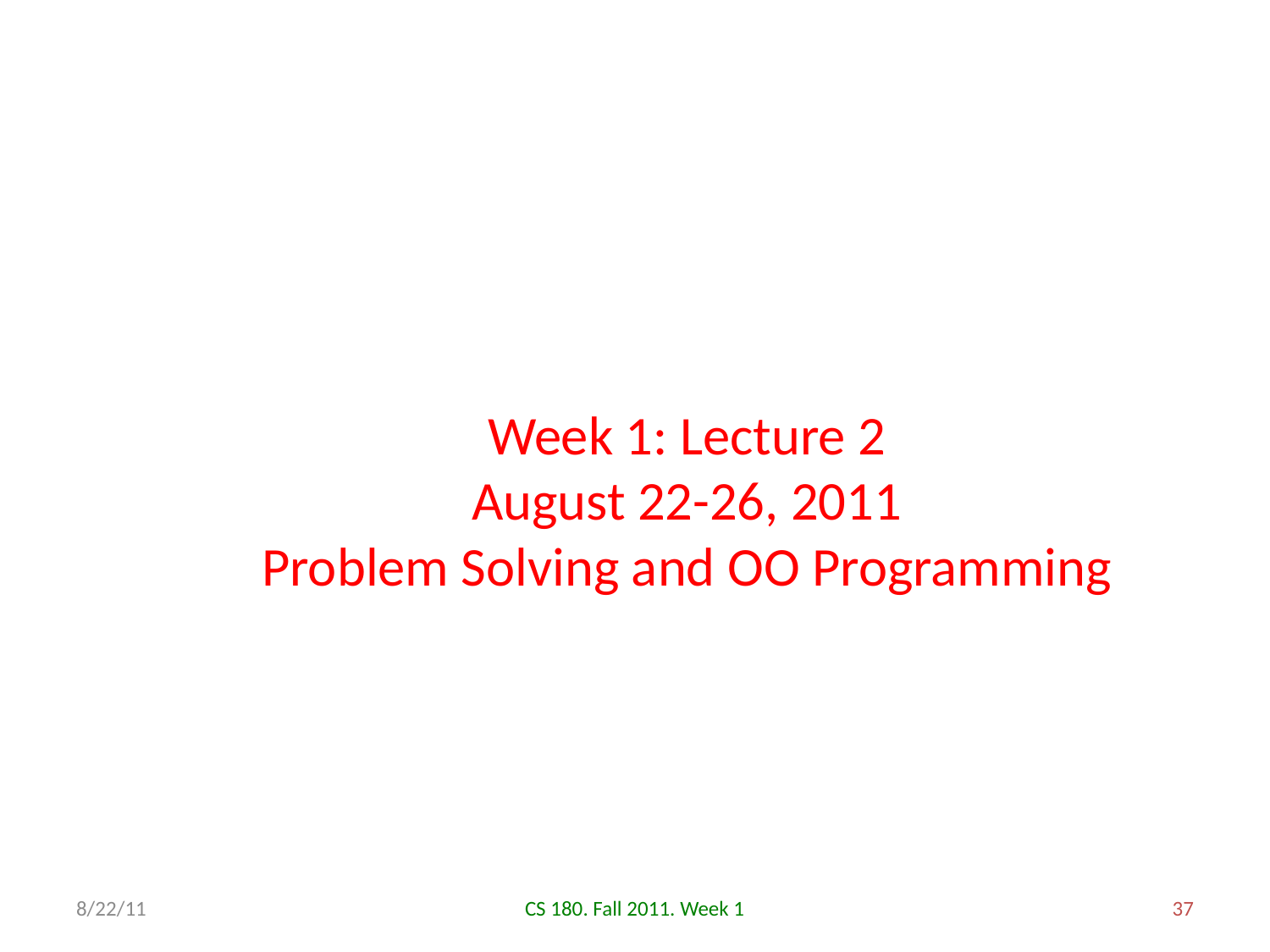

Week 1: Lecture 2
August 22-26, 2011
Problem Solving and OO Programming
8/22/11
CS 180. Fall 2011. Week 1
37